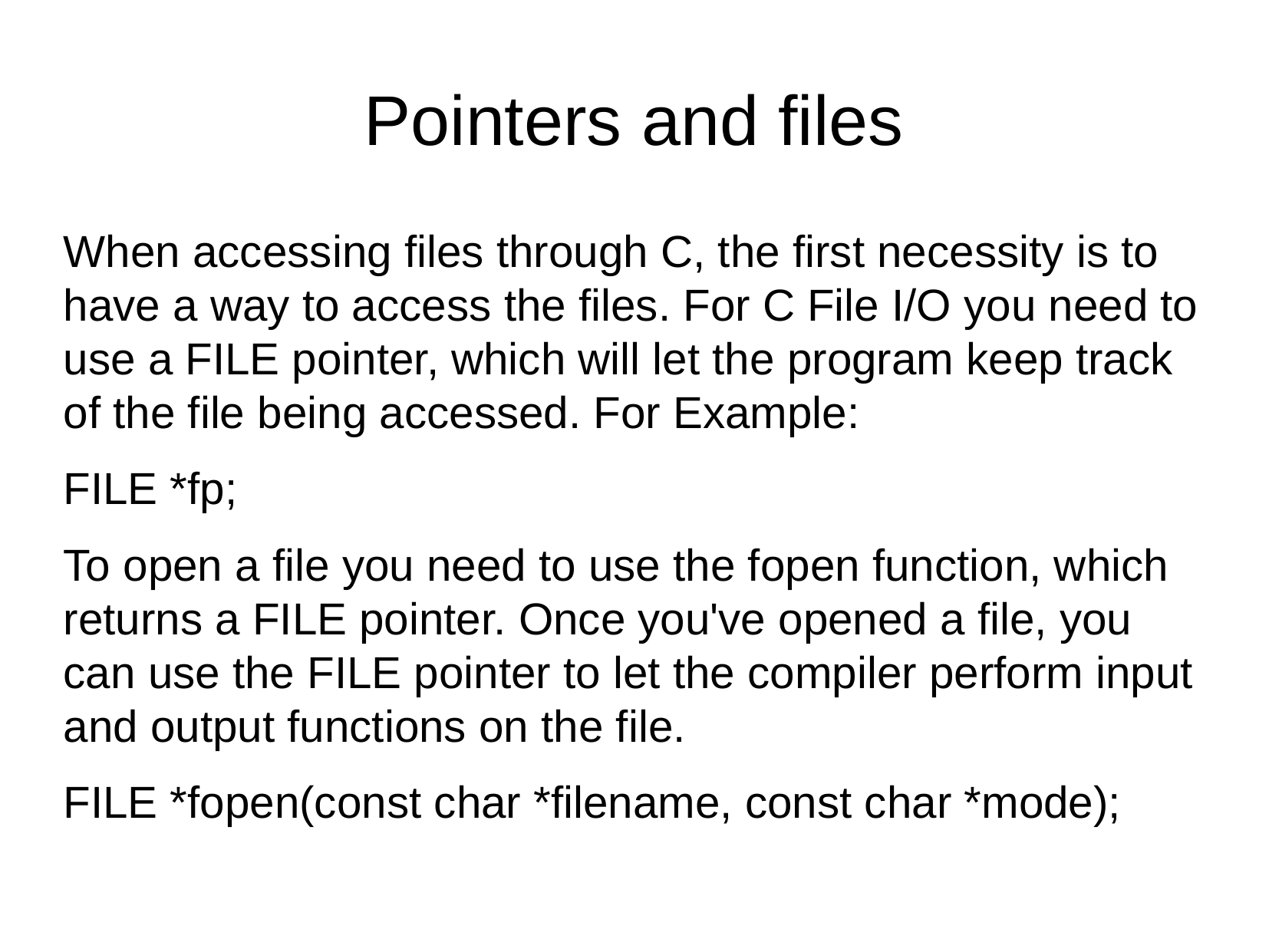

# Pointers and files
When accessing files through C, the first necessity is to have a way to access the files. For C File I/O you need to use a FILE pointer, which will let the program keep track of the file being accessed. For Example:
FILE *fp;
To open a file you need to use the fopen function, which returns a FILE pointer. Once you've opened a file, you can use the FILE pointer to let the compiler perform input and output functions on the file.
FILE *fopen(const char *filename, const char *mode);